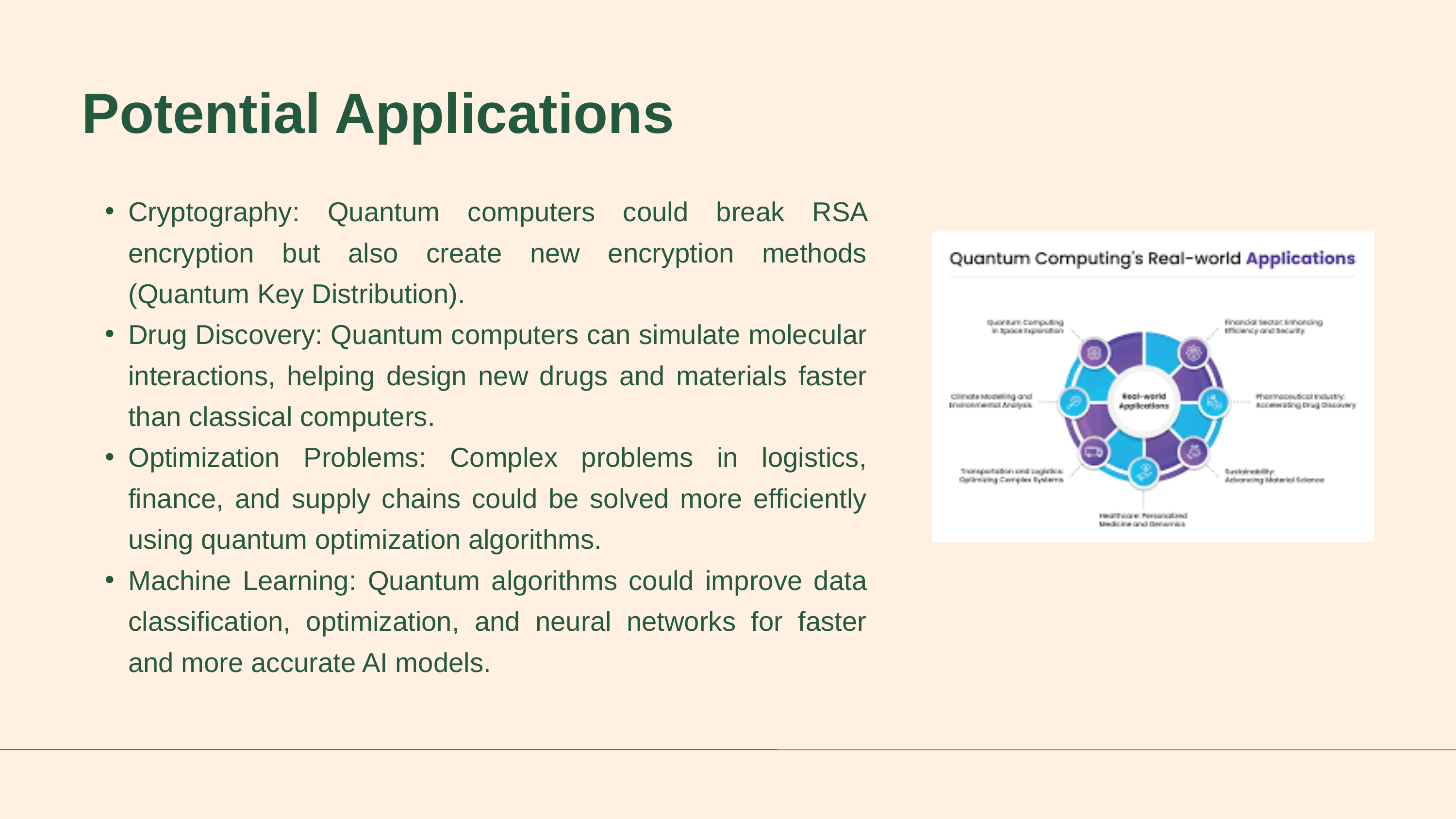

Potential Applications
Cryptography: Quantum computers could break RSA encryption but also create new encryption methods (Quantum Key Distribution).
Drug Discovery: Quantum computers can simulate molecular interactions, helping design new drugs and materials faster than classical computers.
Optimization Problems: Complex problems in logistics, finance, and supply chains could be solved more efficiently using quantum optimization algorithms.
Machine Learning: Quantum algorithms could improve data classification, optimization, and neural networks for faster and more accurate AI models.